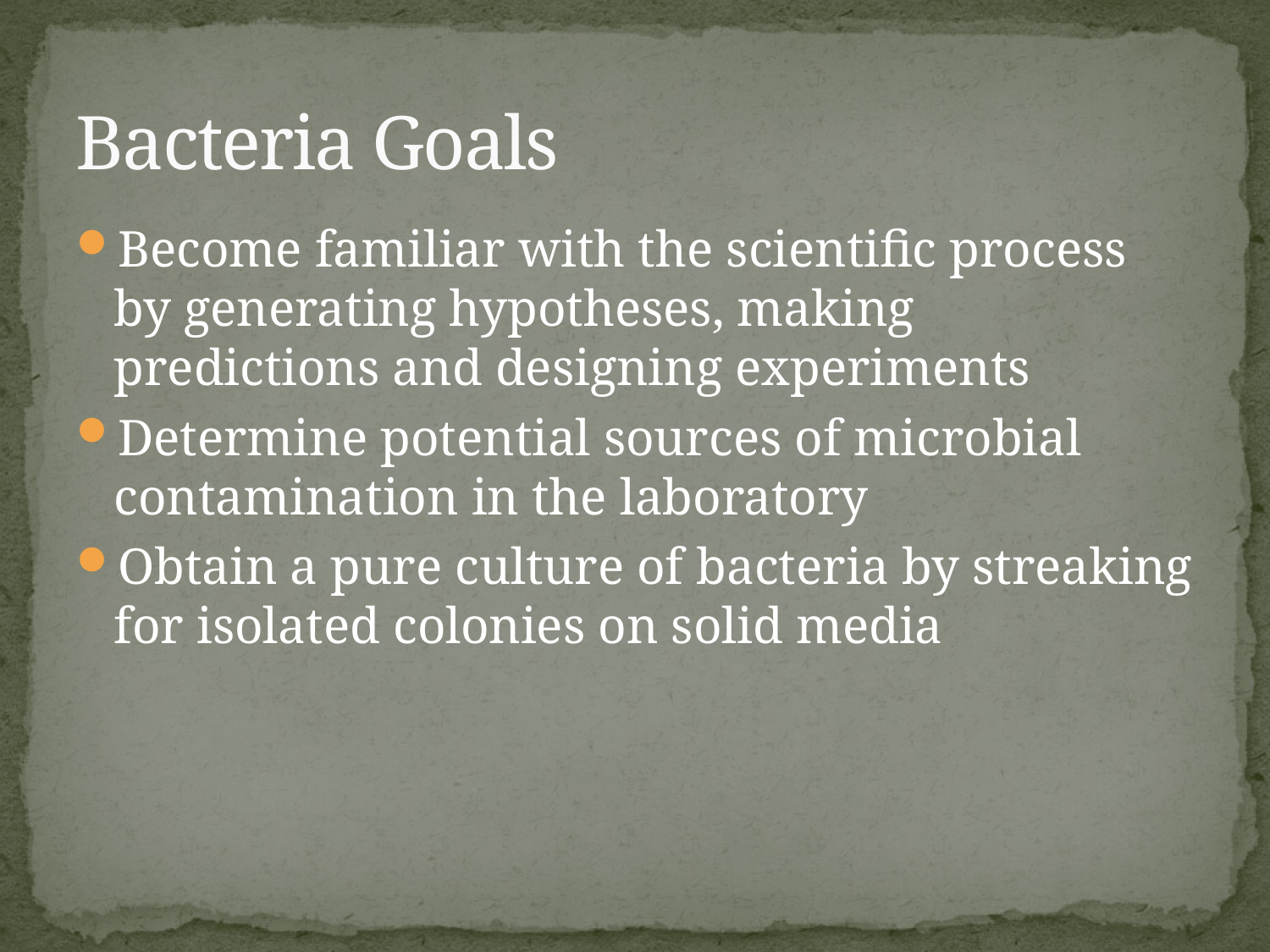

# Bacteria Goals
Become familiar with the scientific process by generating hypotheses, making predictions and designing experiments
Determine potential sources of microbial contamination in the laboratory
Obtain a pure culture of bacteria by streaking for isolated colonies on solid media